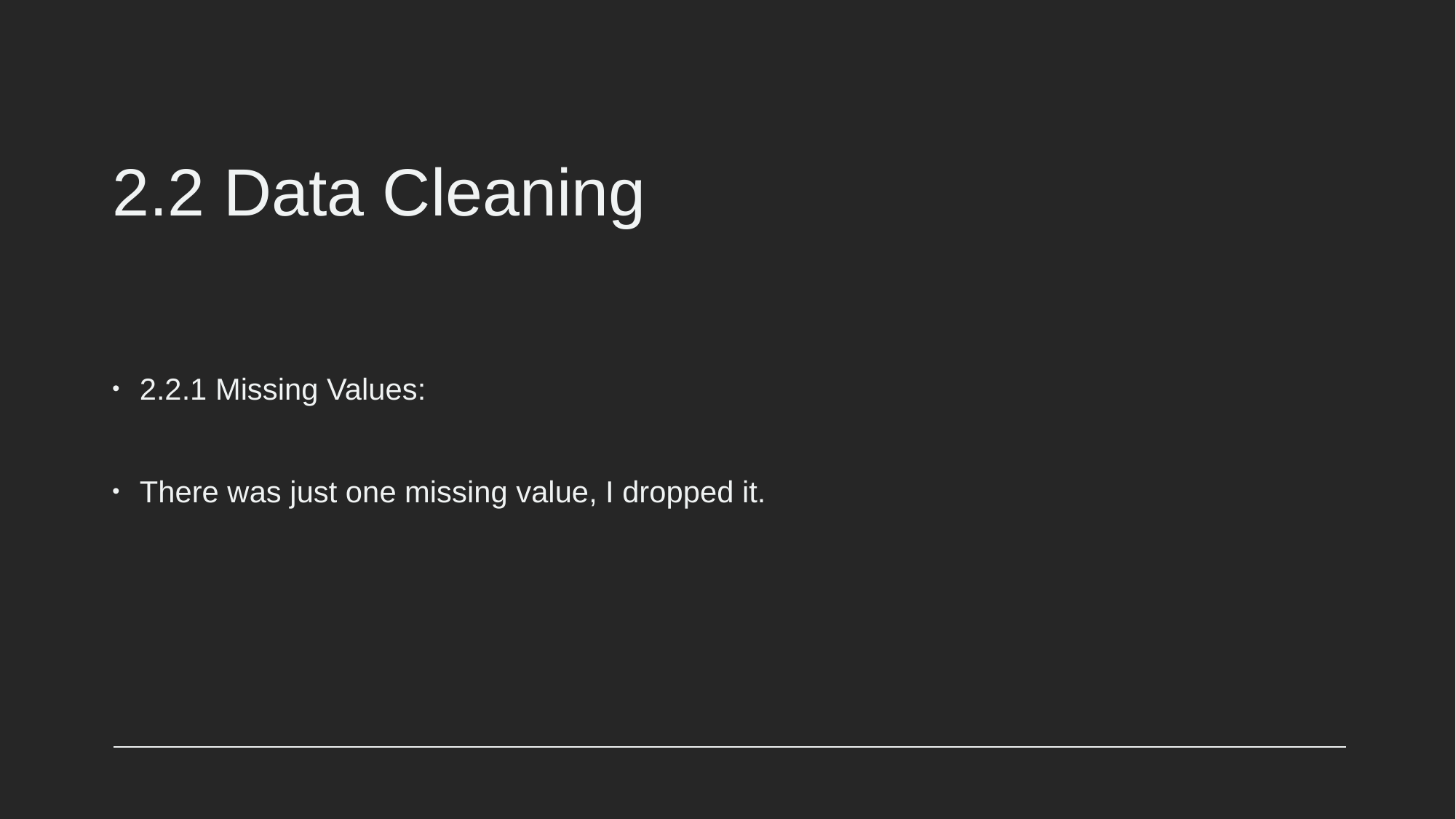

# 2.2 Data Cleaning

2.2.1 Missing Values:
There was just one missing value, I dropped it.